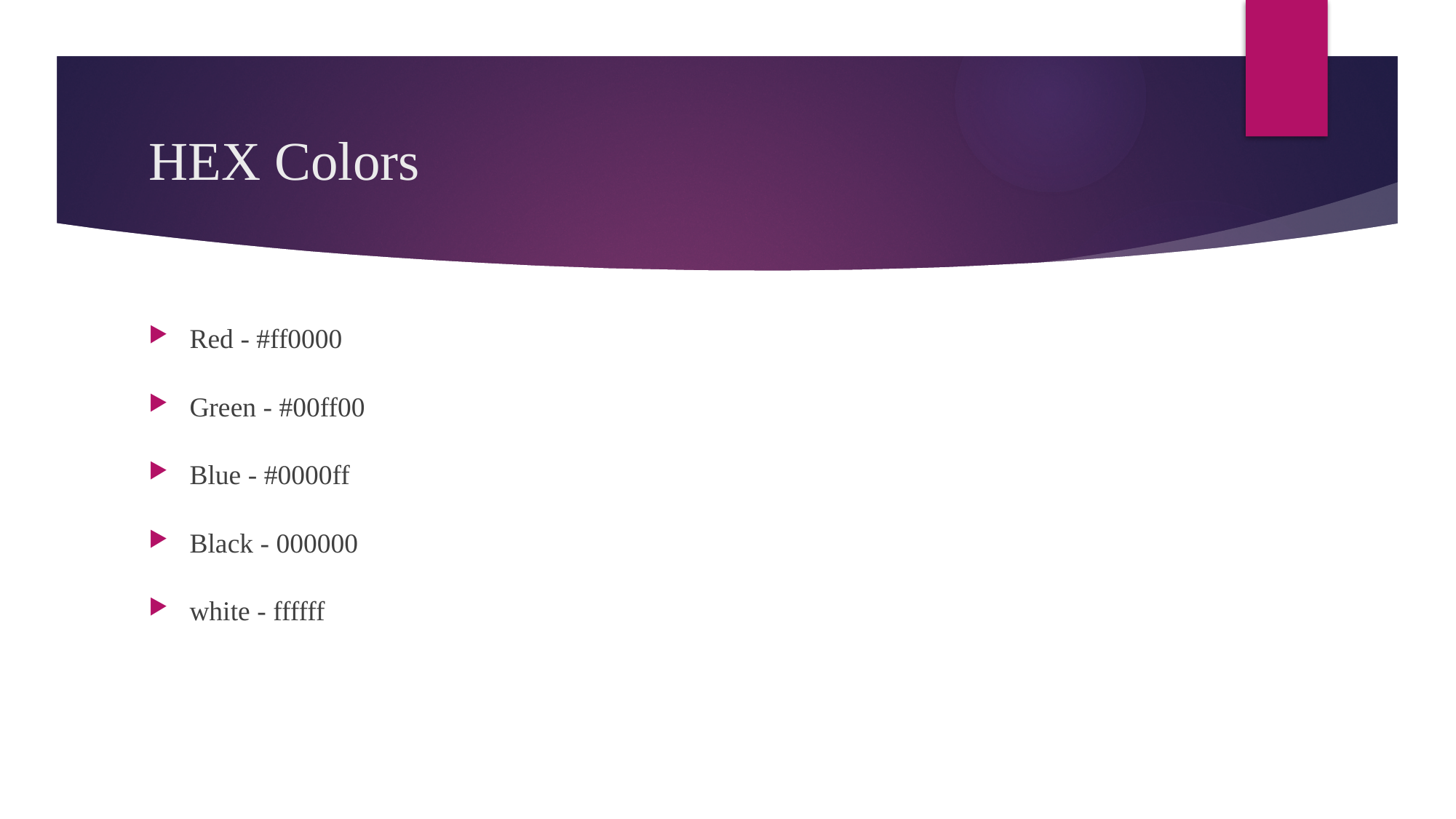

# HEX Colors
Red - #ff0000
Green - #00ff00
Blue - #0000ff
Black - 000000
white - ffffff